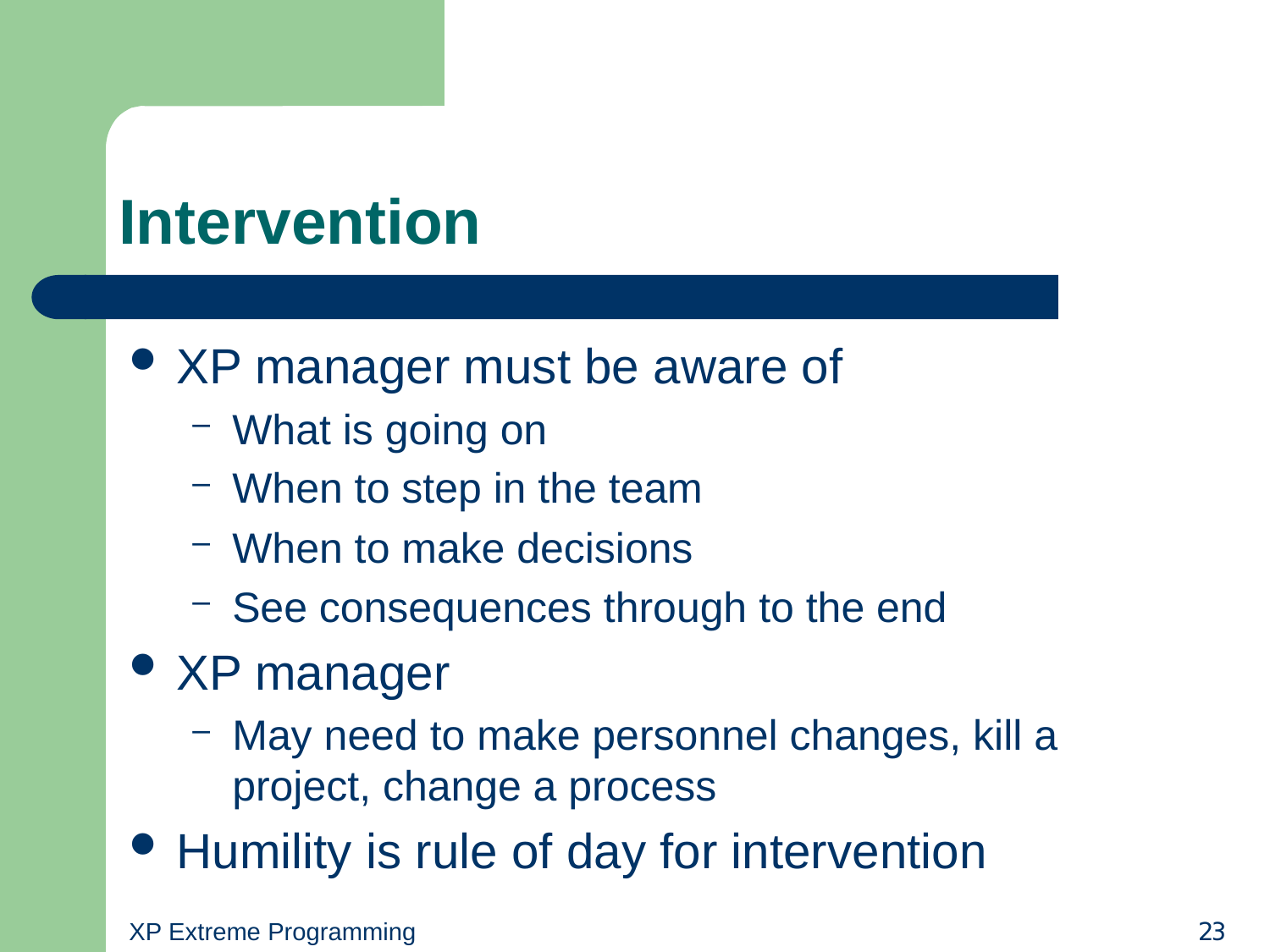

# Intervention
XP manager must be aware of
What is going on
When to step in the team
When to make decisions
See consequences through to the end
XP manager
May need to make personnel changes, kill a project, change a process
Humility is rule of day for intervention

XP Extreme Programming